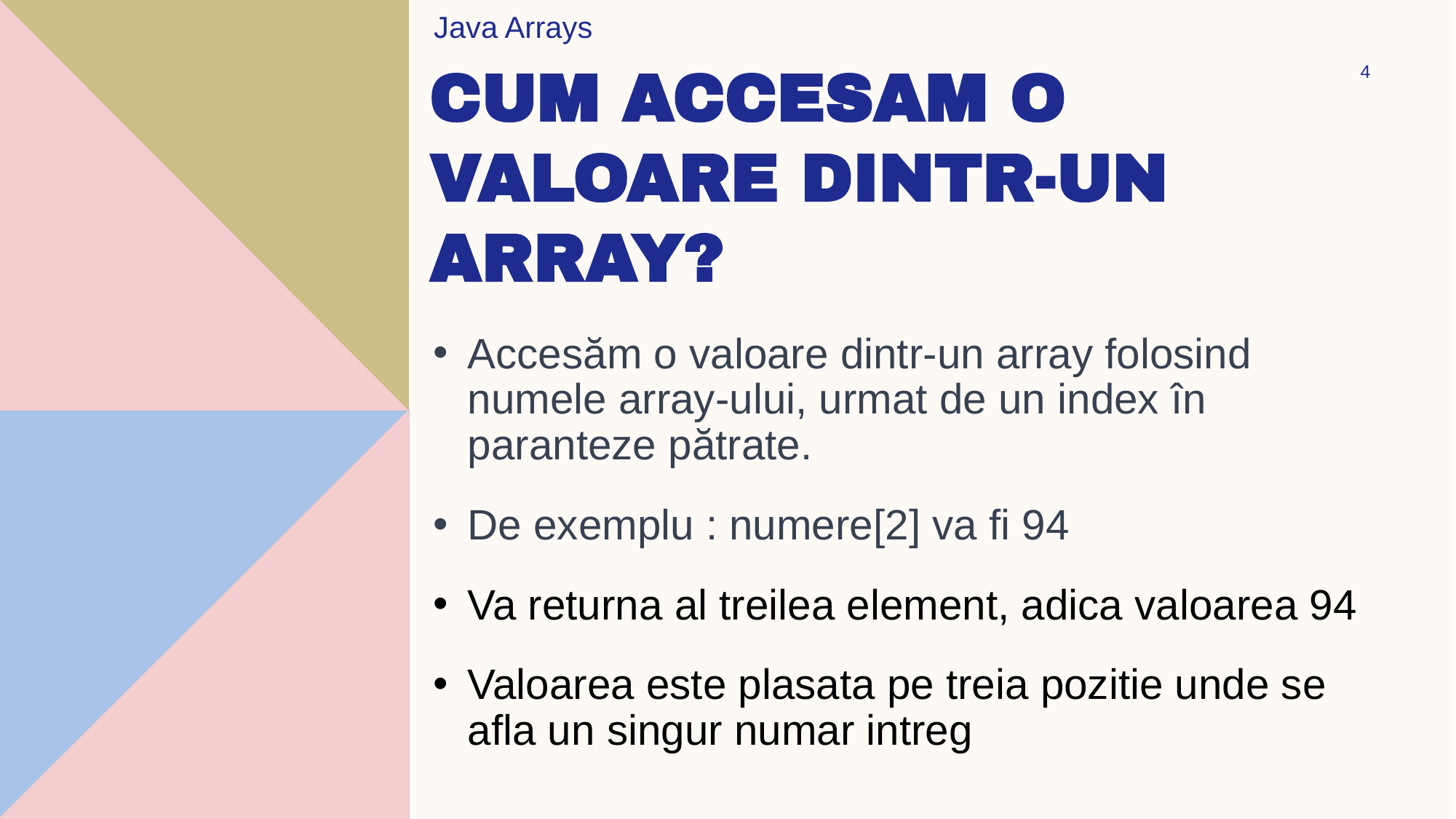

Java Arrays
# Cum accesam o valoare dintr-un array?
4
Accesăm o valoare dintr-un array folosind numele array-ului, urmat de un index în paranteze pătrate.
De exemplu : numere[2] va fi 94
Va returna al treilea element, adica valoarea 94
Valoarea este plasata pe treia pozitie unde se afla un singur numar intreg